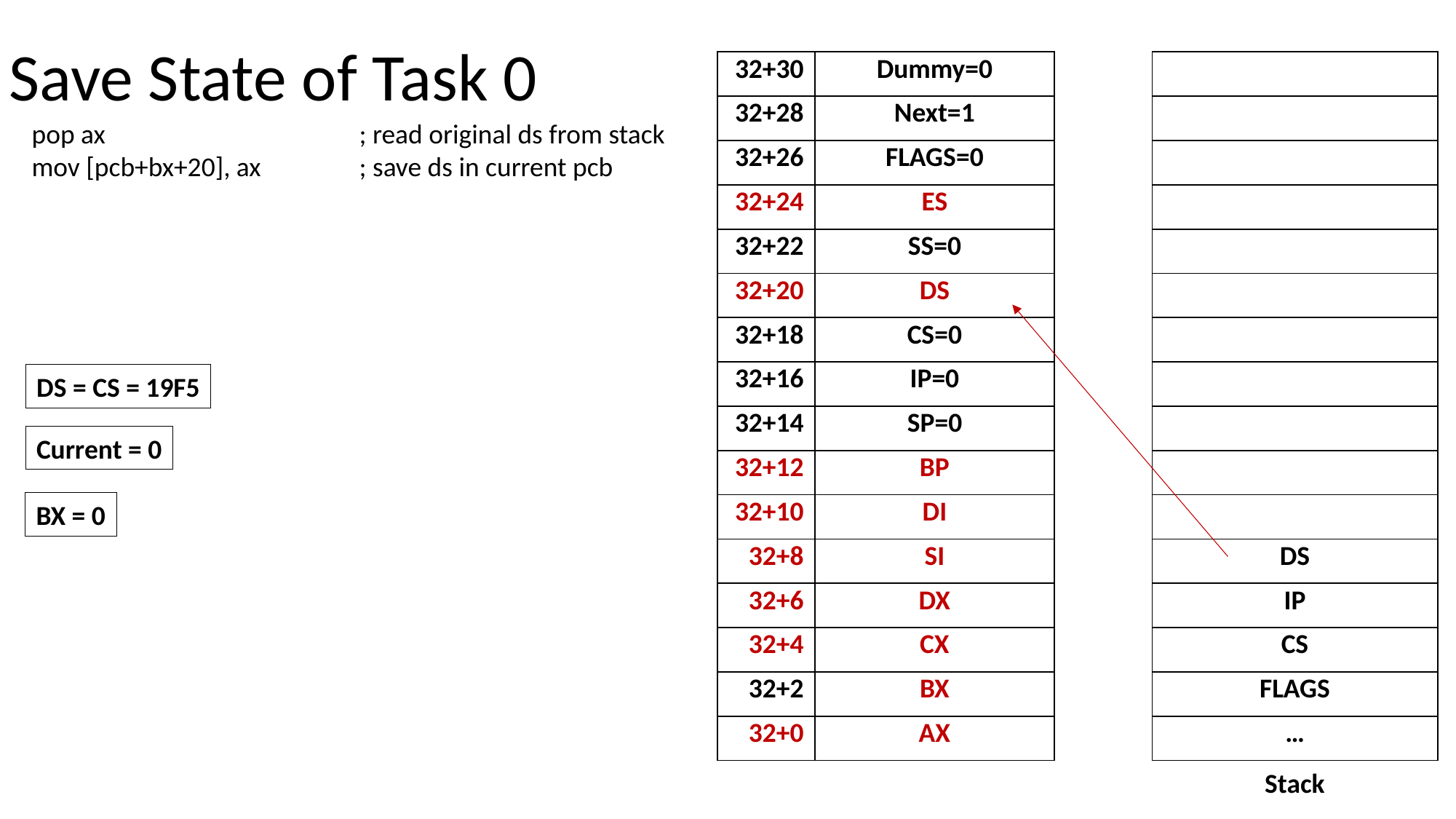

# Save State of Task 0
| 32+30 | Dummy=0 |
| --- | --- |
| 32+28 | Next=1 |
| 32+26 | FLAGS=0 |
| 32+24 | ES |
| 32+22 | SS=0 |
| 32+20 | DS |
| 32+18 | CS=0 |
| 32+16 | IP=0 |
| 32+14 | SP=0 |
| 32+12 | BP |
| 32+10 | DI |
| 32+8 | SI |
| 32+6 | DX |
| 32+4 | CX |
| 32+2 | BX |
| 32+0 | AX |
|  |
| --- |
|  |
|  |
|  |
|  |
|  |
|  |
|  |
|  |
|  |
|  |
| DS |
| IP |
| CS |
| FLAGS |
| … |
pop ax			; read original ds from stack
mov [pcb+bx+20], ax	; save ds in current pcb
DS = CS = 19F5
Current = 0
BX = 0
Stack